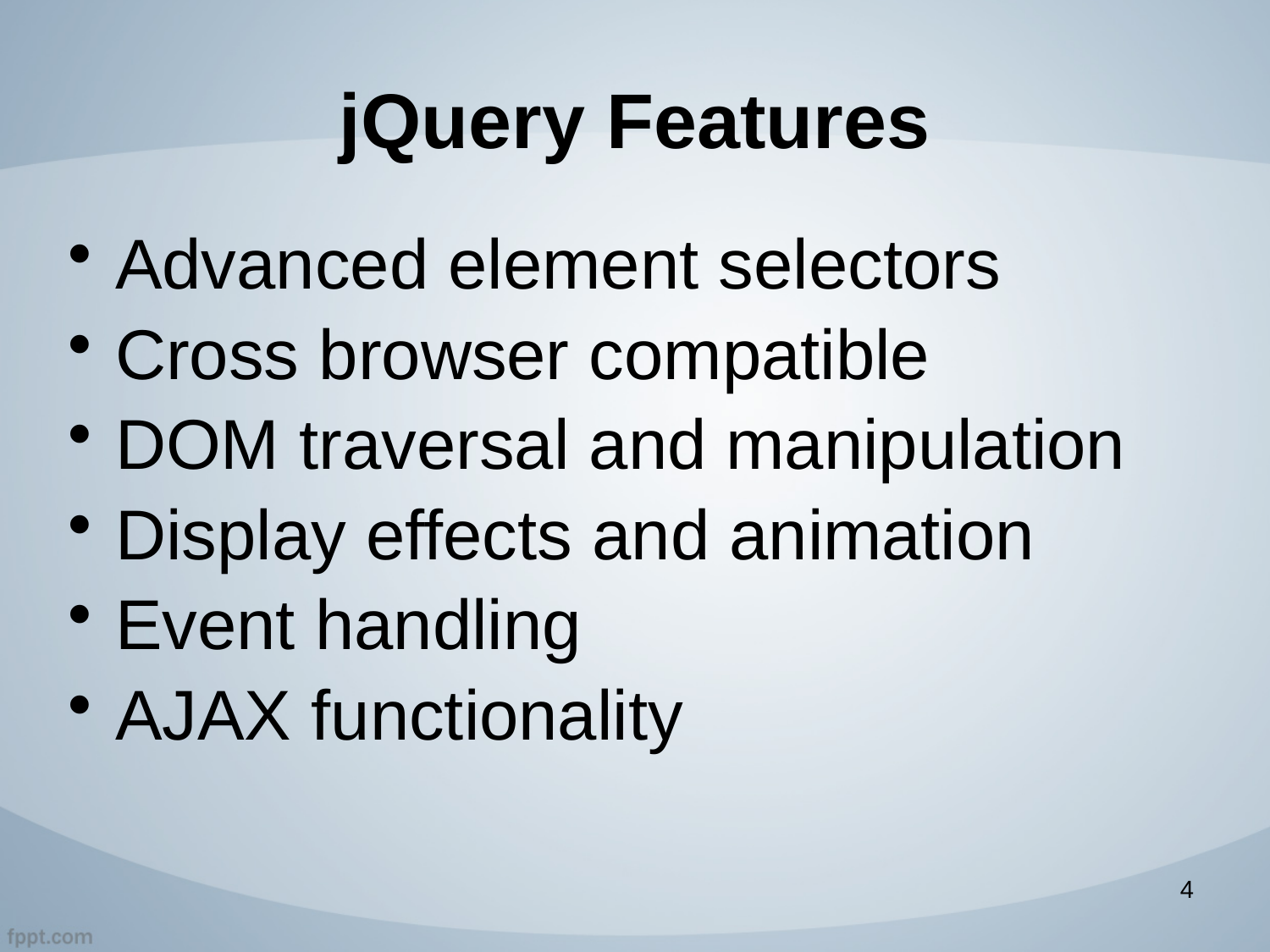

# jQuery Features
Advanced element selectors
Cross browser compatible
DOM traversal and manipulation
Display effects and animation
Event handling
AJAX functionality

4